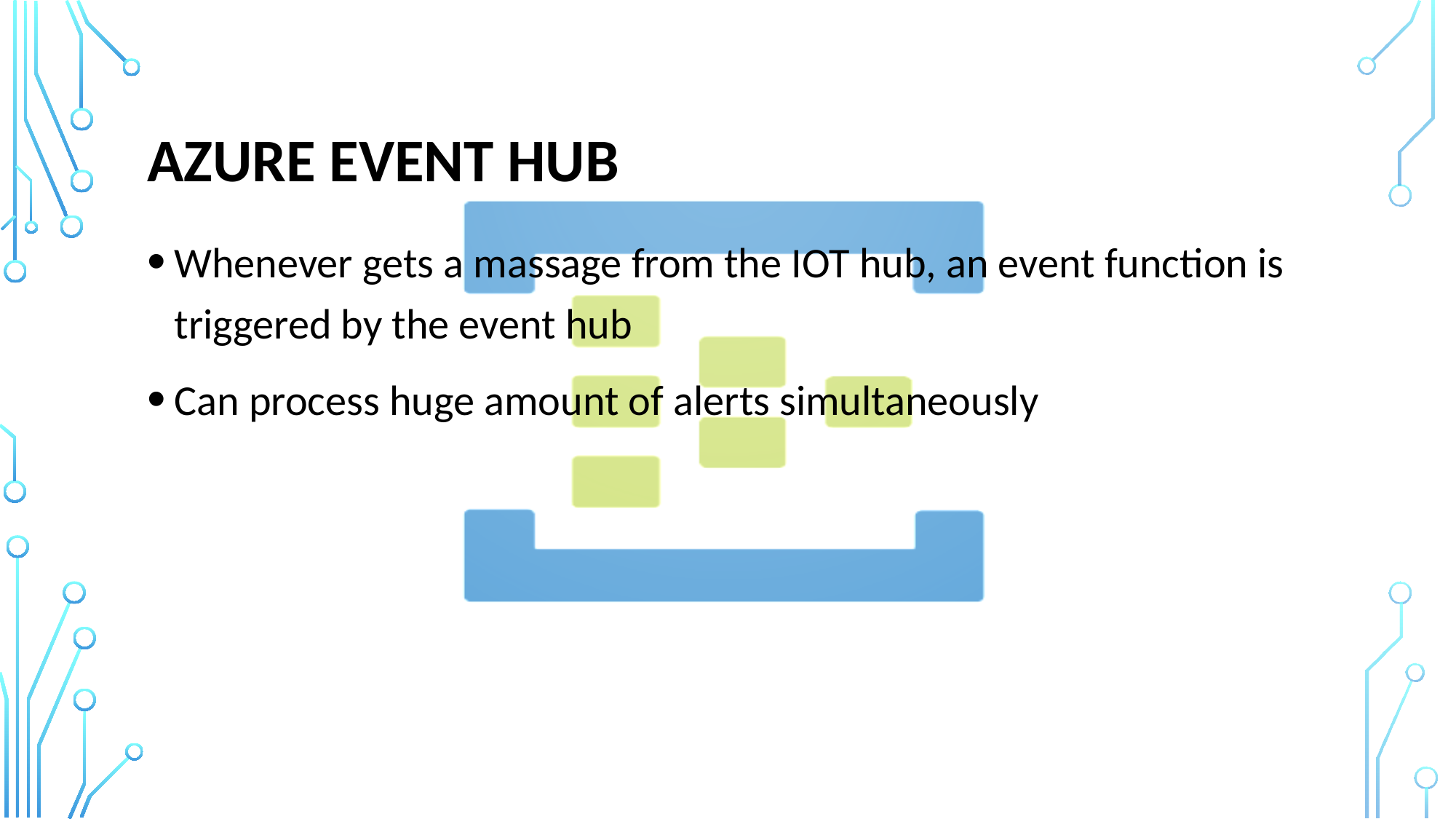

# Azure Event hub
Whenever gets a massage from the IOT hub, an event function is triggered by the event hub
Can process huge amount of alerts simultaneously